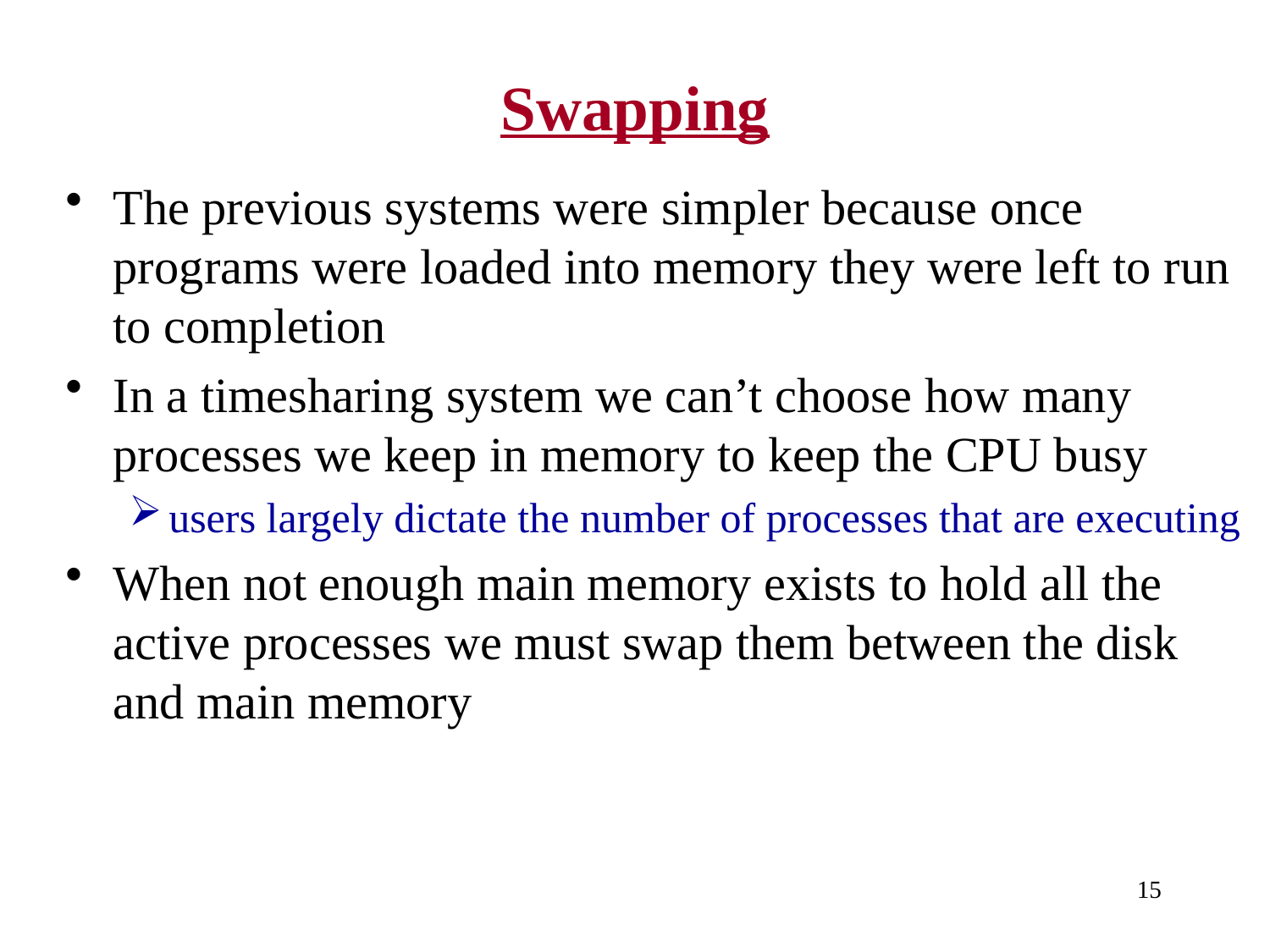

# Swapping
The previous systems were simpler because once programs were loaded into memory they were left to run to completion
In a timesharing system we can’t choose how many processes we keep in memory to keep the CPU busy
users largely dictate the number of processes that are executing
When not enough main memory exists to hold all the active processes we must swap them between the disk and main memory
15